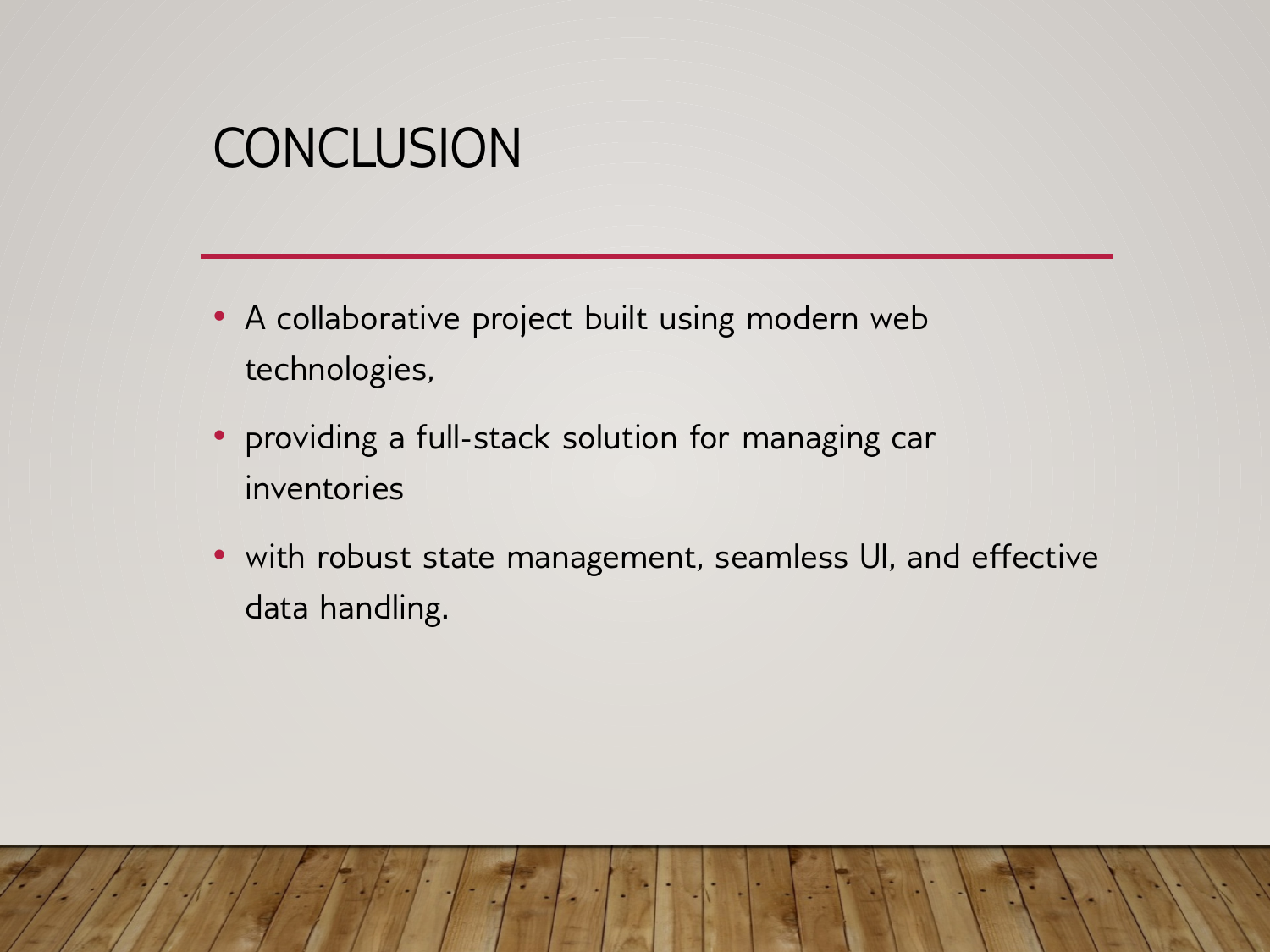

# Conclusion
A collaborative project built using modern web technologies,
providing a full-stack solution for managing car inventories
with robust state management, seamless UI, and effective data handling.